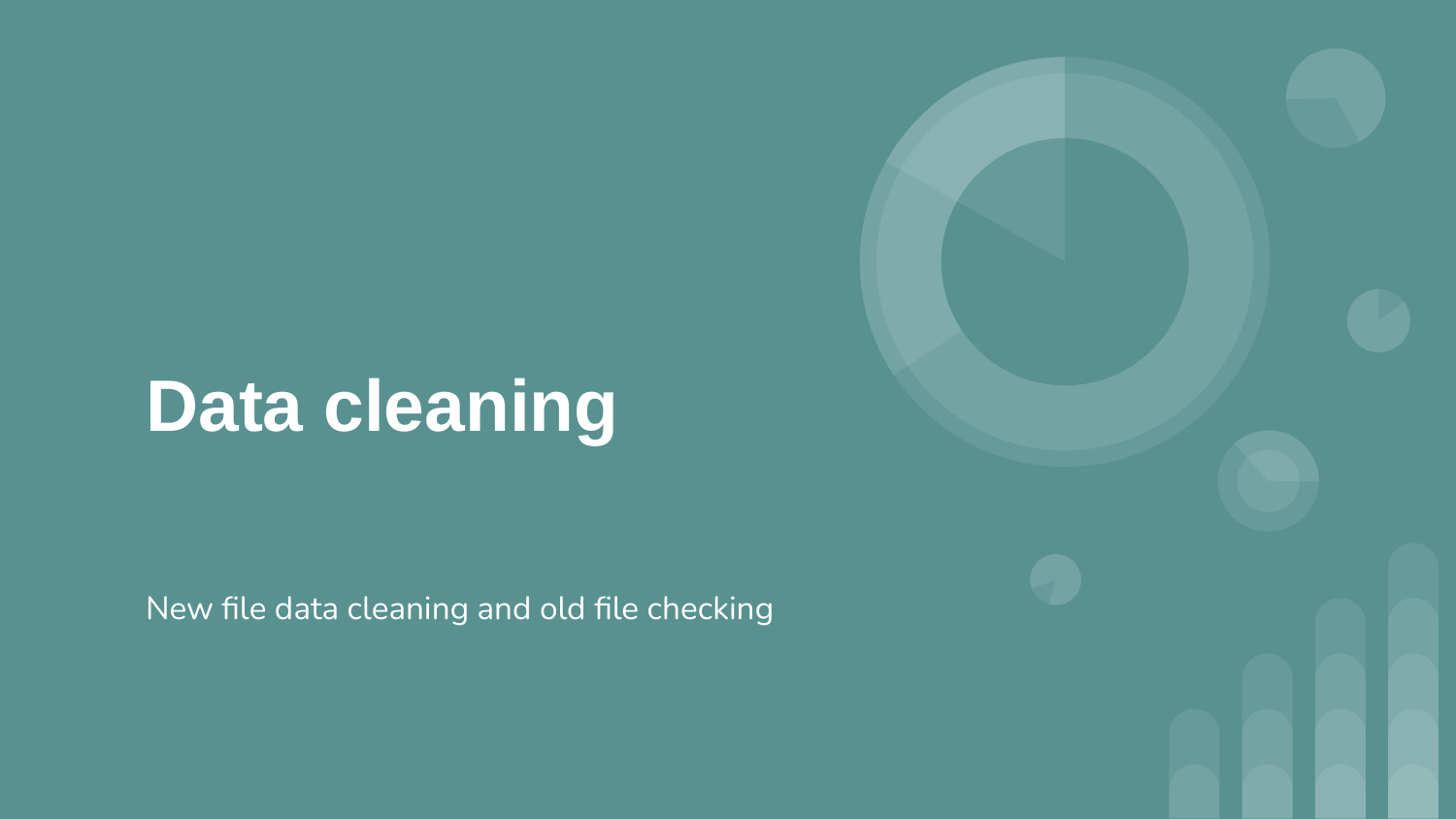

# Data cleaning
New file data cleaning and old file checking